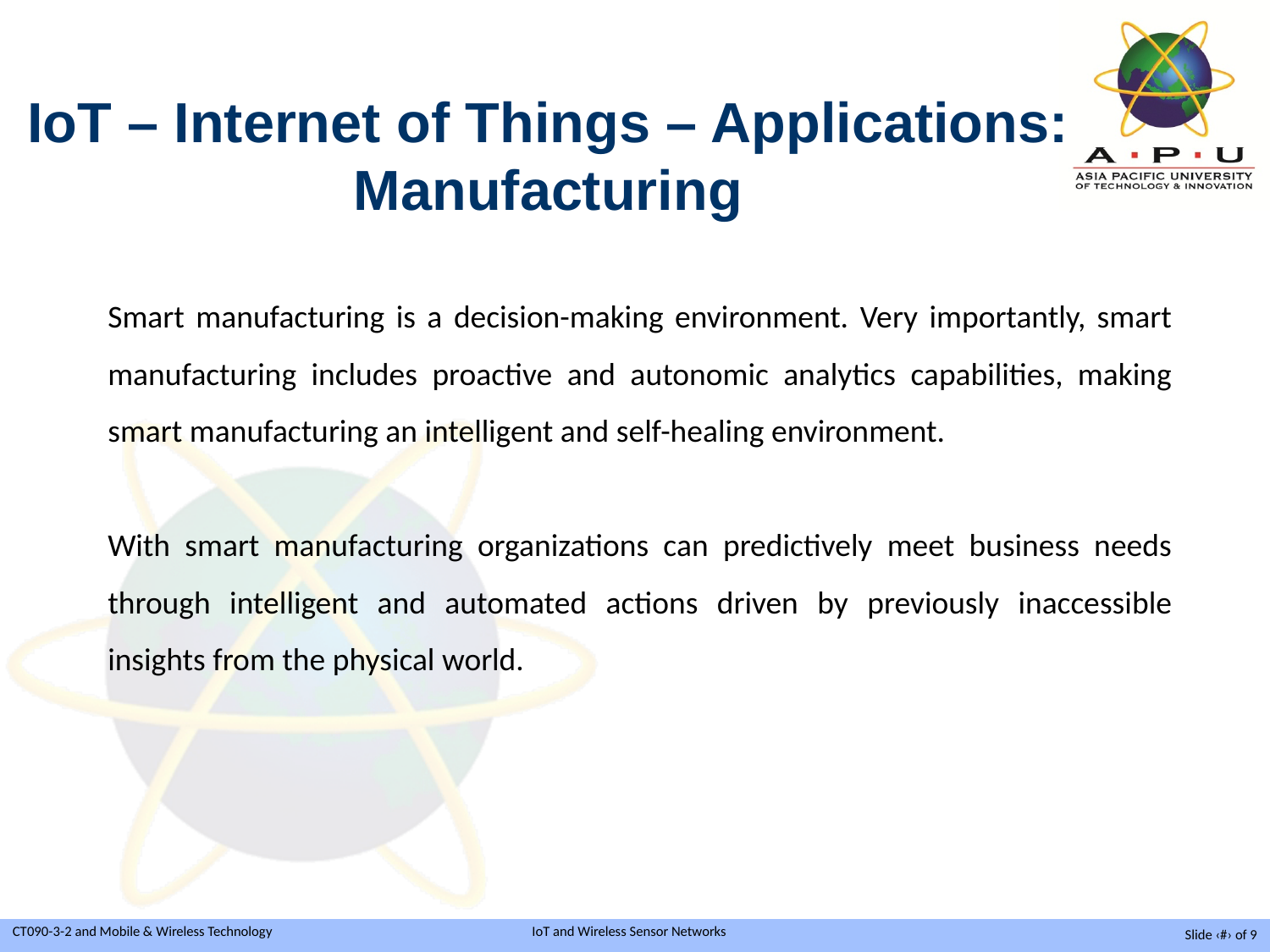

IoT – Internet of Things – Applications: Manufacturing
Smart manufacturing is a decision-making environment. Very importantly, smart manufacturing includes proactive and autonomic analytics capabilities, making smart manufacturing an intelligent and self-healing environment.

With smart manufacturing organizations can predictively meet business needs through intelligent and automated actions driven by previously inaccessible insights from the physical world.
Slide ‹#› of 9